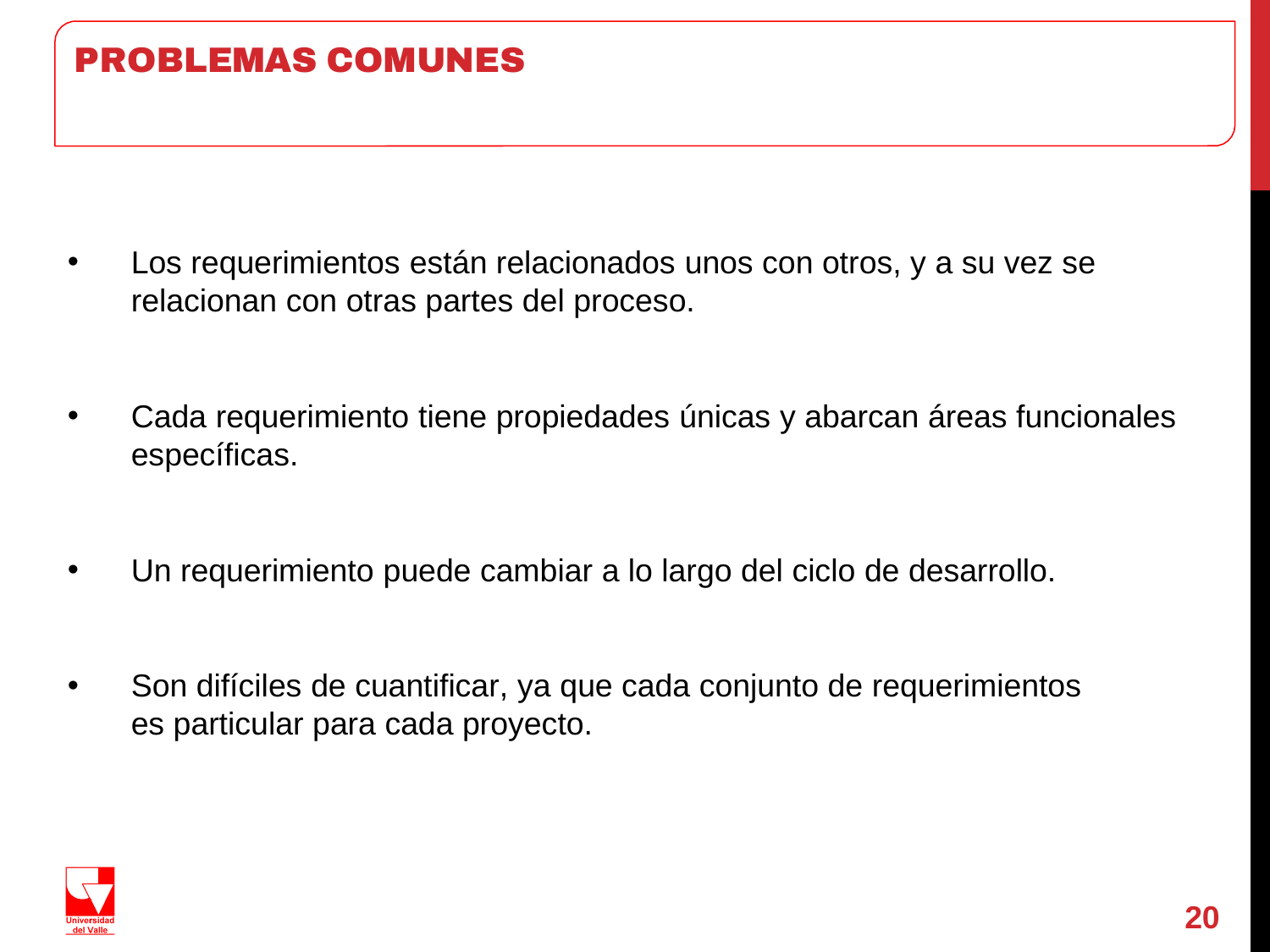

# PROBLEMAS COMUNES
Los requerimientos están relacionados unos con otros, y a su vez se relacionan con otras partes del proceso.

Cada requerimiento tiene propiedades únicas y abarcan áreas funcionales específicas.

Un requerimiento puede cambiar a lo largo del ciclo de desarrollo.

Son difíciles de cuantificar, ya que cada conjunto de requerimientos es particular para cada proyecto.
20